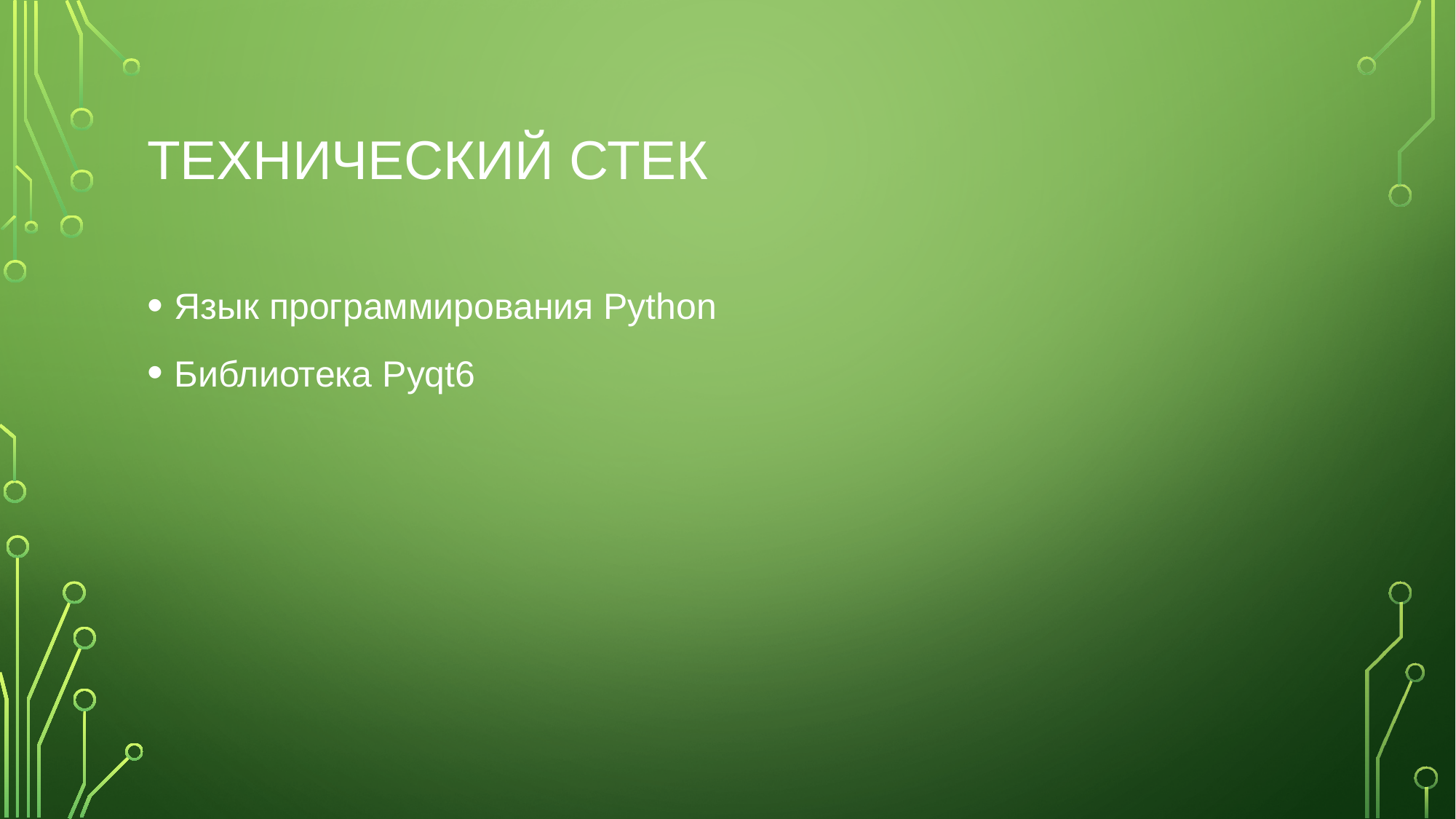

# Технический стек
Язык программирования Python
Библиотека Pyqt6